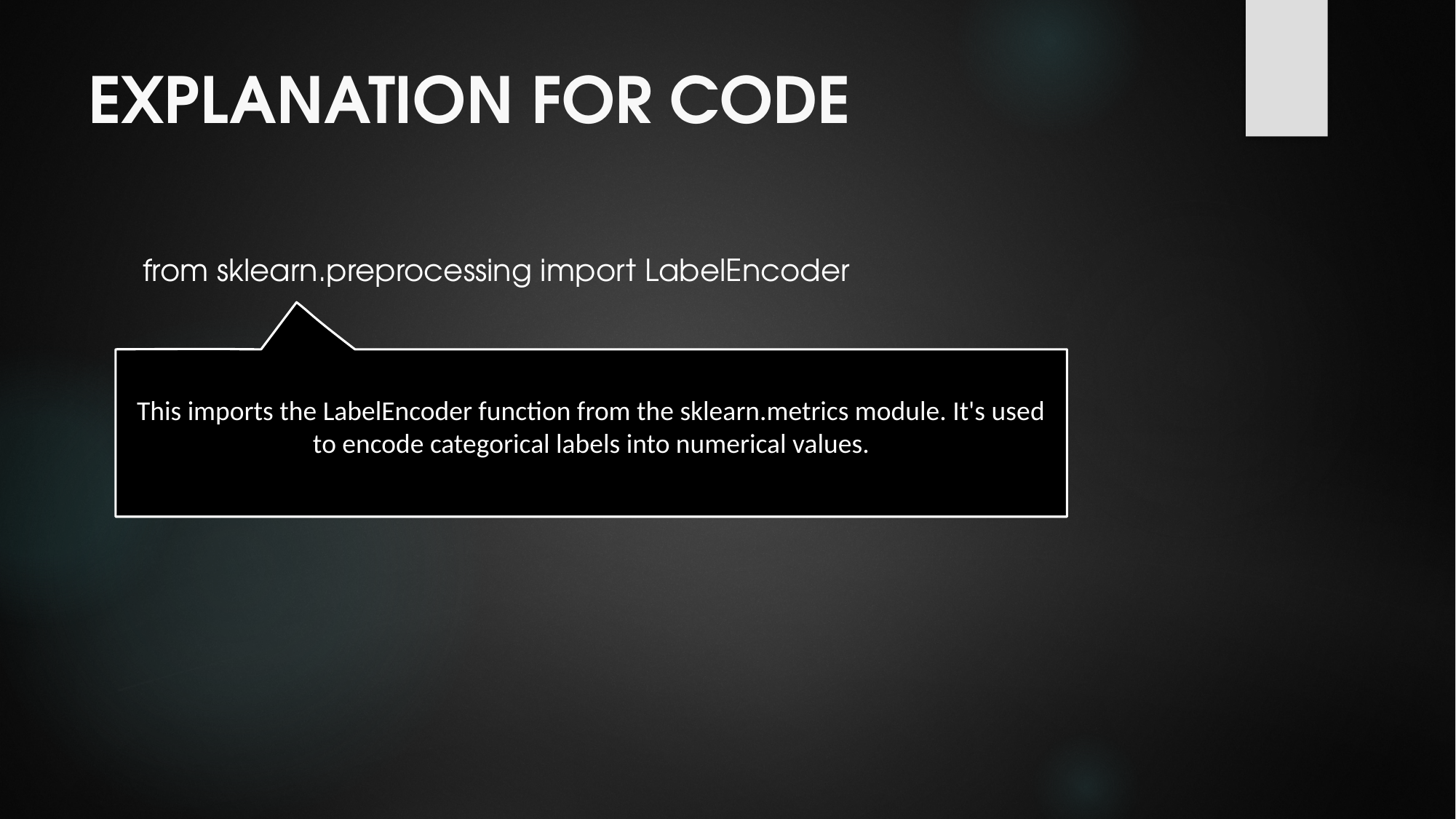

# EXPLANATION FOR CODE
from sklearn.preprocessing import LabelEncoder

This imports the LabelEncoder function from the sklearn.metrics module. It's used to encode categorical labels into numerical values.